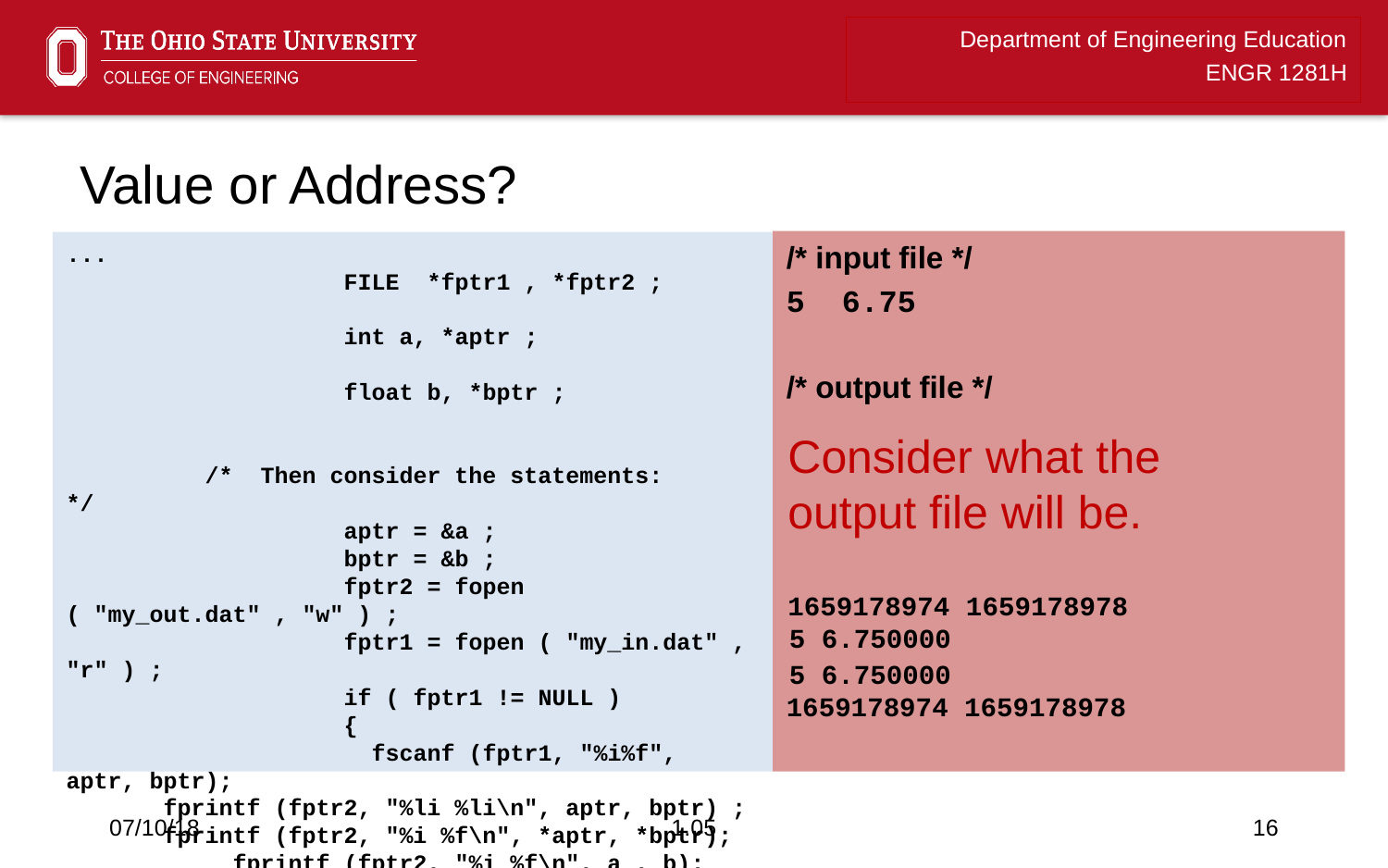

# Value or Address?
/* input file */
5  6.75

/* output file */

...
		FILE  *fptr1 , *fptr2 ;
		int a, *aptr ;
		float b, *bptr ;

	/*  Then consider the statements:      */
		aptr = &a ;
  		bptr = &b ;
  		fptr2 = fopen ( "my_out.dat" , "w" ) ;
  		fptr1 = fopen ( "my_in.dat" , "r" ) ;
  		if ( fptr1 != NULL )
  		{
		  fscanf (fptr1, "%i%f", aptr, bptr);
       fprintf (fptr2, "%li %li\n", aptr, bptr) ;
       fprintf (fptr2, "%i %f\n", *aptr, *bptr);
   	  fprintf (fptr2, "%i %f\n", a , b);
       fprintf (fptr2, "%li %li\n", &a, &b);
		}
...
Consider what the output file will be.
1659178974 1659178978
5 6.750000
5 6.750000
1659178974 1659178978
07/10/18
1.05
16